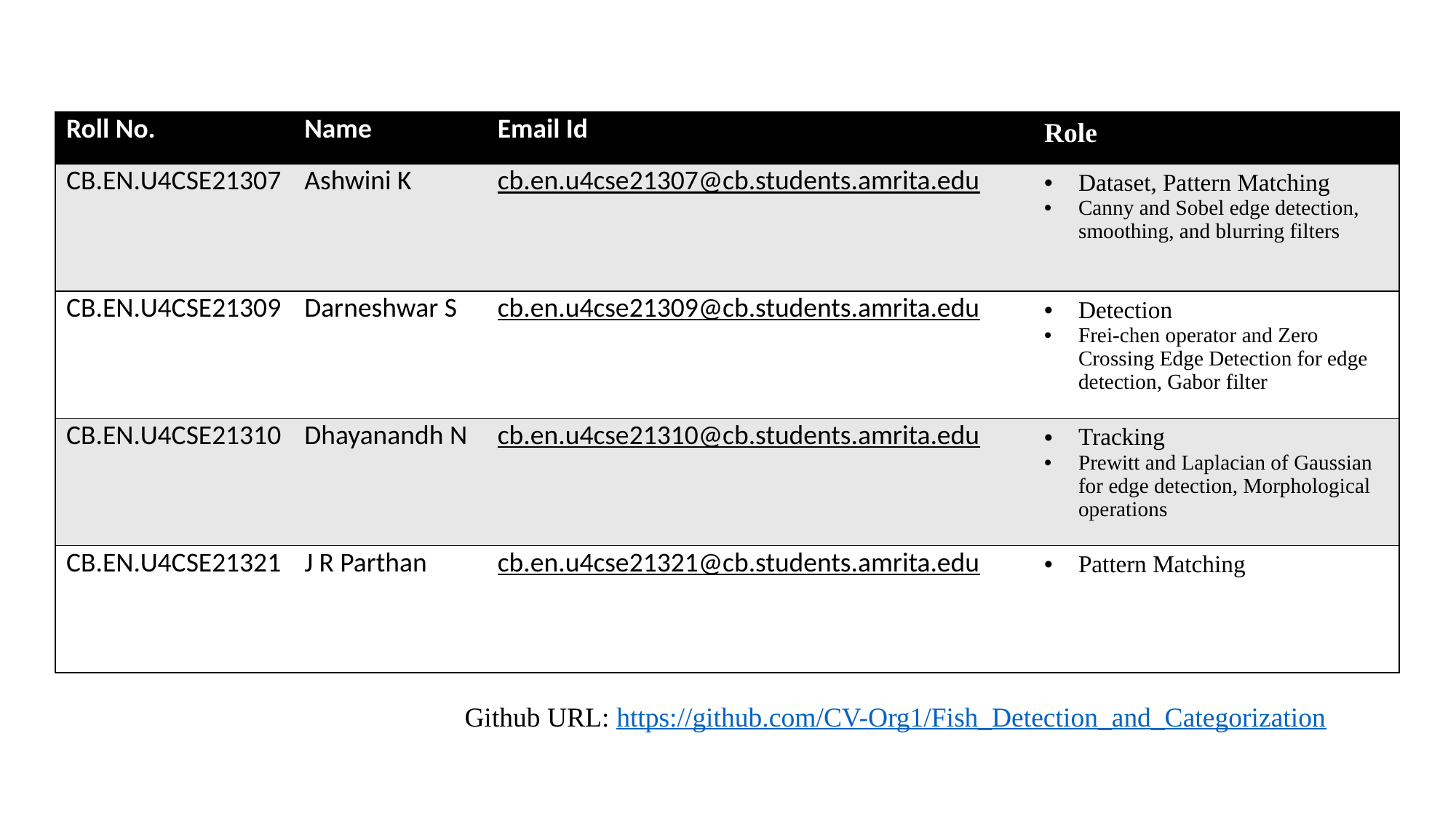

| Roll No. | Name | Email Id | Role |
| --- | --- | --- | --- |
| CB.EN.U4CSE21307 | Ashwini K | cb.en.u4cse21307@cb.students.amrita.edu | Dataset, Pattern Matching Canny and Sobel edge detection, smoothing, and blurring filters |
| CB.EN.U4CSE21309 | Darneshwar S | cb.en.u4cse21309@cb.students.amrita.edu | Detection Frei-chen operator and Zero Crossing Edge Detection for edge detection, Gabor filter |
| CB.EN.U4CSE21310 | Dhayanandh N | cb.en.u4cse21310@cb.students.amrita.edu | Tracking Prewitt and Laplacian of Gaussian for edge detection, Morphological operations |
| CB.EN.U4CSE21321 | J R Parthan | cb.en.u4cse21321@cb.students.amrita.edu | Pattern Matching |
Github URL: https://github.com/CV-Org1/Fish_Detection_and_Categorization